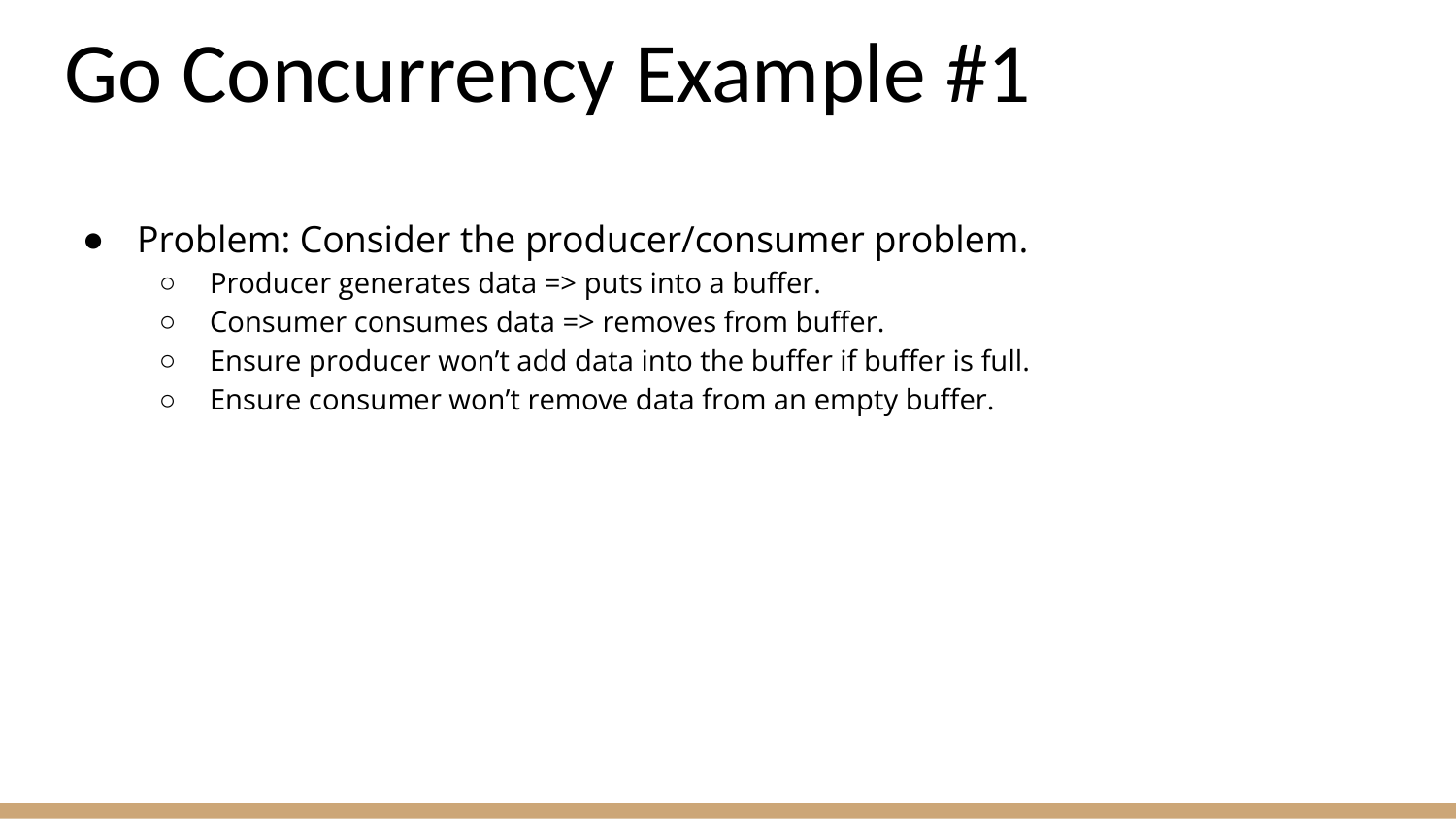

# Go Concurrency Example #1
Problem: Consider the producer/consumer problem.
Producer generates data => puts into a buffer.
Consumer consumes data => removes from buffer.
Ensure producer won’t add data into the buffer if buffer is full.
Ensure consumer won’t remove data from an empty buffer.